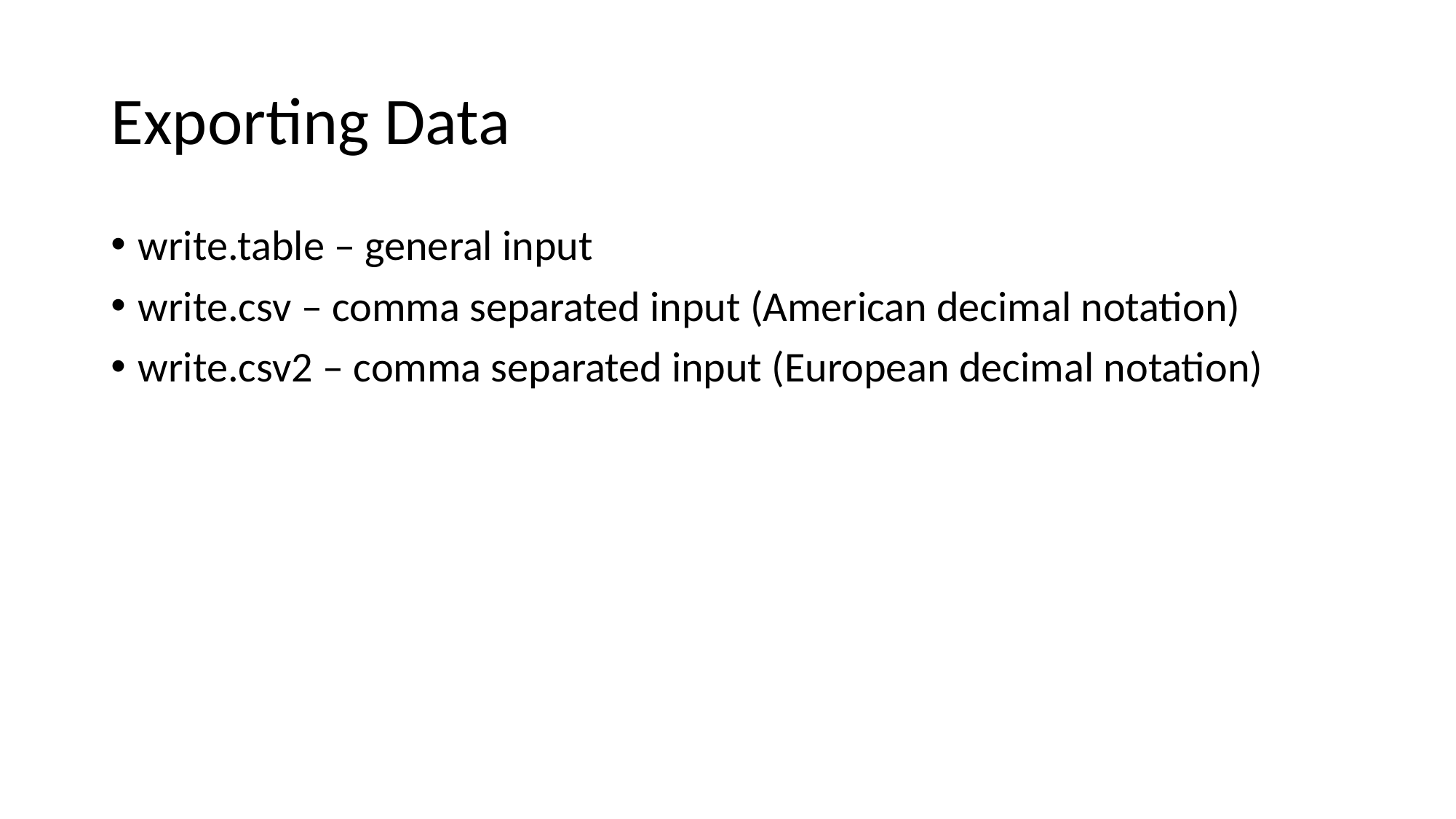

# Exporting Data
write.table – general input
write.csv – comma separated input (American decimal notation)
write.csv2 – comma separated input (European decimal notation)